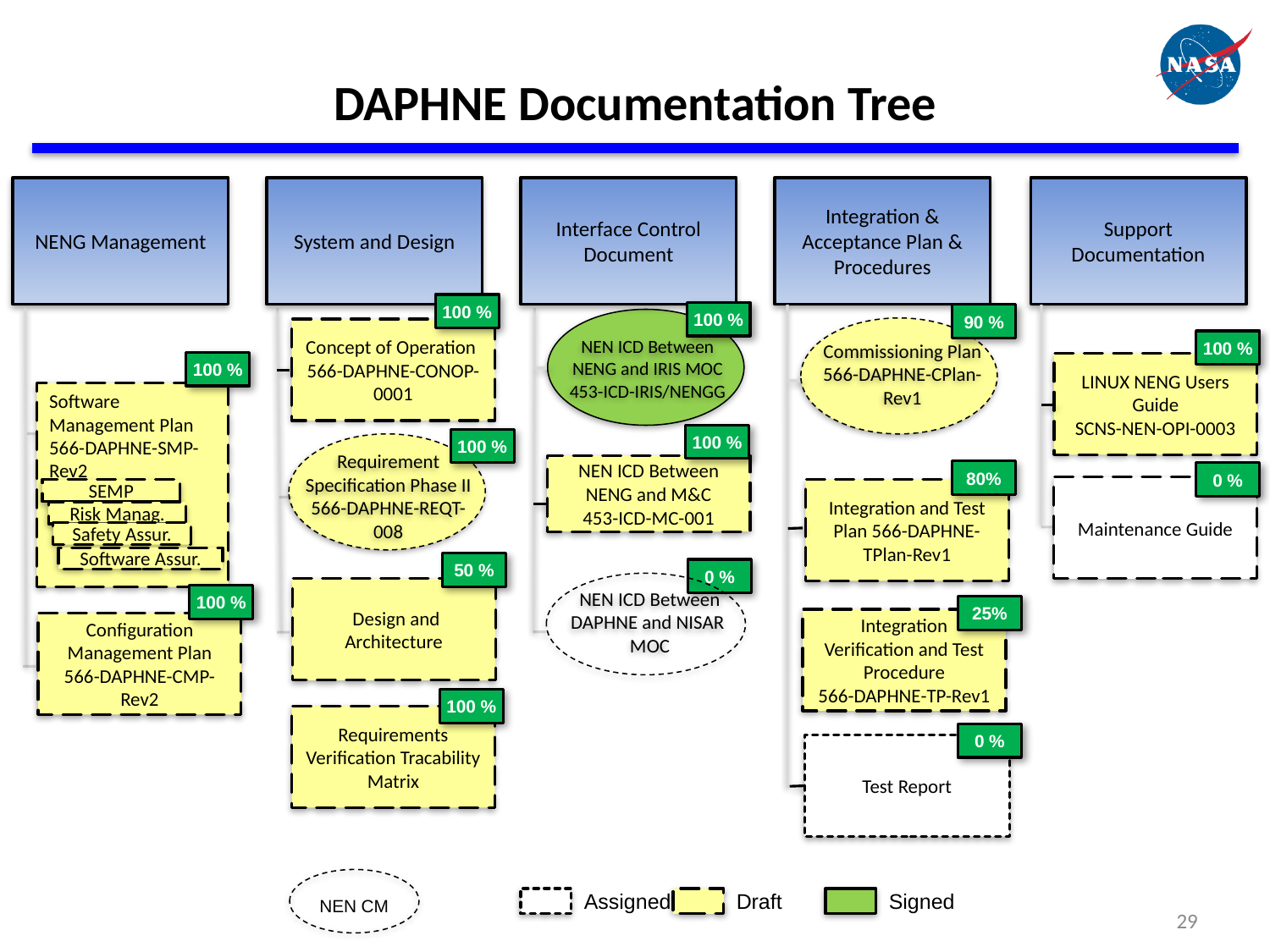

# DAPHNE Documentation Tree
NENG Management
System and Design
Interface Control Document
Integration & Acceptance Plan & Procedures
Support Documentation
100 %
100 %
90 %

Concept of Operation
566-DAPHNE-CONOP-0001
Commissioning Plan
566-DAPHNE-CPlan-Rev1
NEN ICD Between NENG and IRIS MOC
453-ICD-IRIS/NENGG
100 %
100 %
LINUX NENG Users Guide
SCNS-NEN-OPI-0003
Software Management Plan
566-DAPHNE-SMP-Rev2
100 %
100 %

NEN ICD Between NENG and M&C
453-ICD-MC-001
80%
0 %
Requirement Specification Phase II 566-DAPHNE-REQT-008
Maintenance Guide
SEMP
Integration and Test Plan 566-DAPHNE-TPlan-Rev1
Risk Manag.
Safety Assur.
Software Assur.
50 %
0 %

 Design and Architecture
NEN ICD Between DAPHNE and NISAR  MOC

100 %
25%
Integration Verification and Test Procedure
566-DAPHNE-TP-Rev1
Configuration Management Plan
566-DAPHNE-CMP-Rev2
100 %
Requirements Verification Tracability Matrix
0 %
Test Report

Assigned
Draft
Signed
NEN CM

29